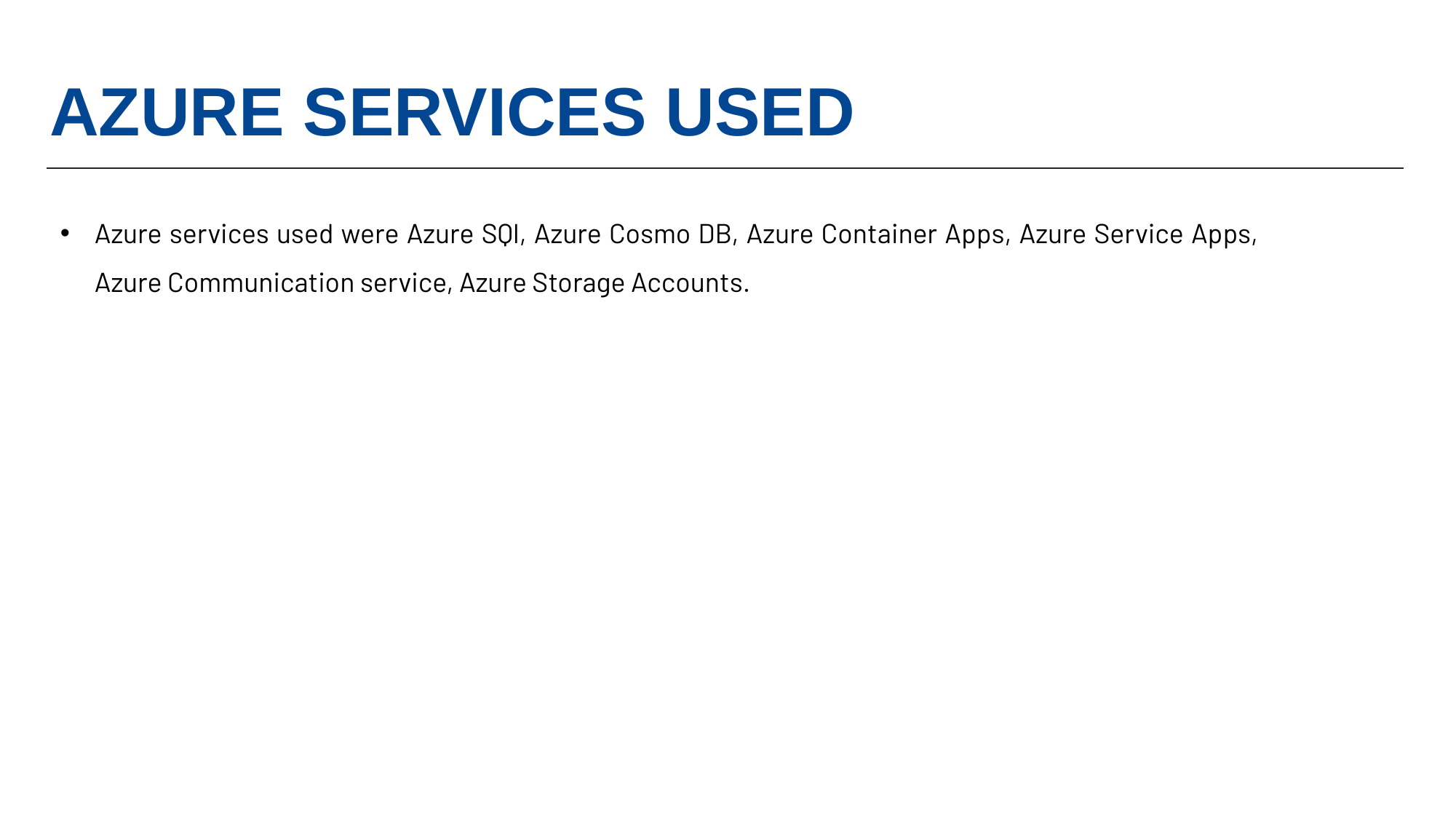

# Azure Services used
Azure services used were Azure SQl, Azure Cosmo DB, Azure Container Apps, Azure Service Apps, Azure Communication service, Azure Storage Accounts.